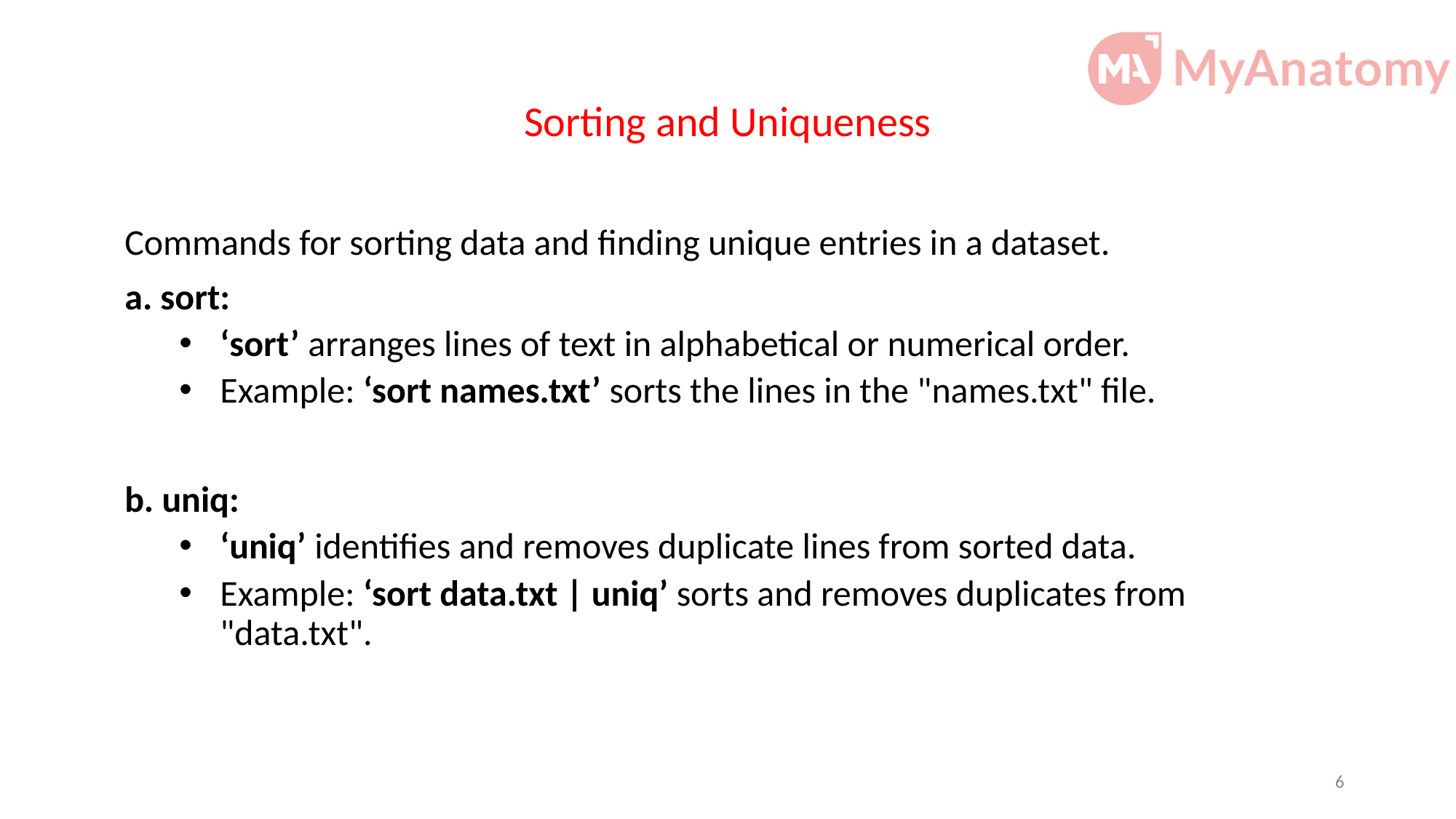

# Sorting and Uniqueness
Commands for sorting data and finding unique entries in a dataset.
a. sort:
‘sort’ arranges lines of text in alphabetical or numerical order.
Example: ‘sort names.txt’ sorts the lines in the "names.txt" file.

b. uniq:
‘uniq’ identifies and removes duplicate lines from sorted data.
Example: ‘sort data.txt | uniq’ sorts and removes duplicates from "data.txt".
6